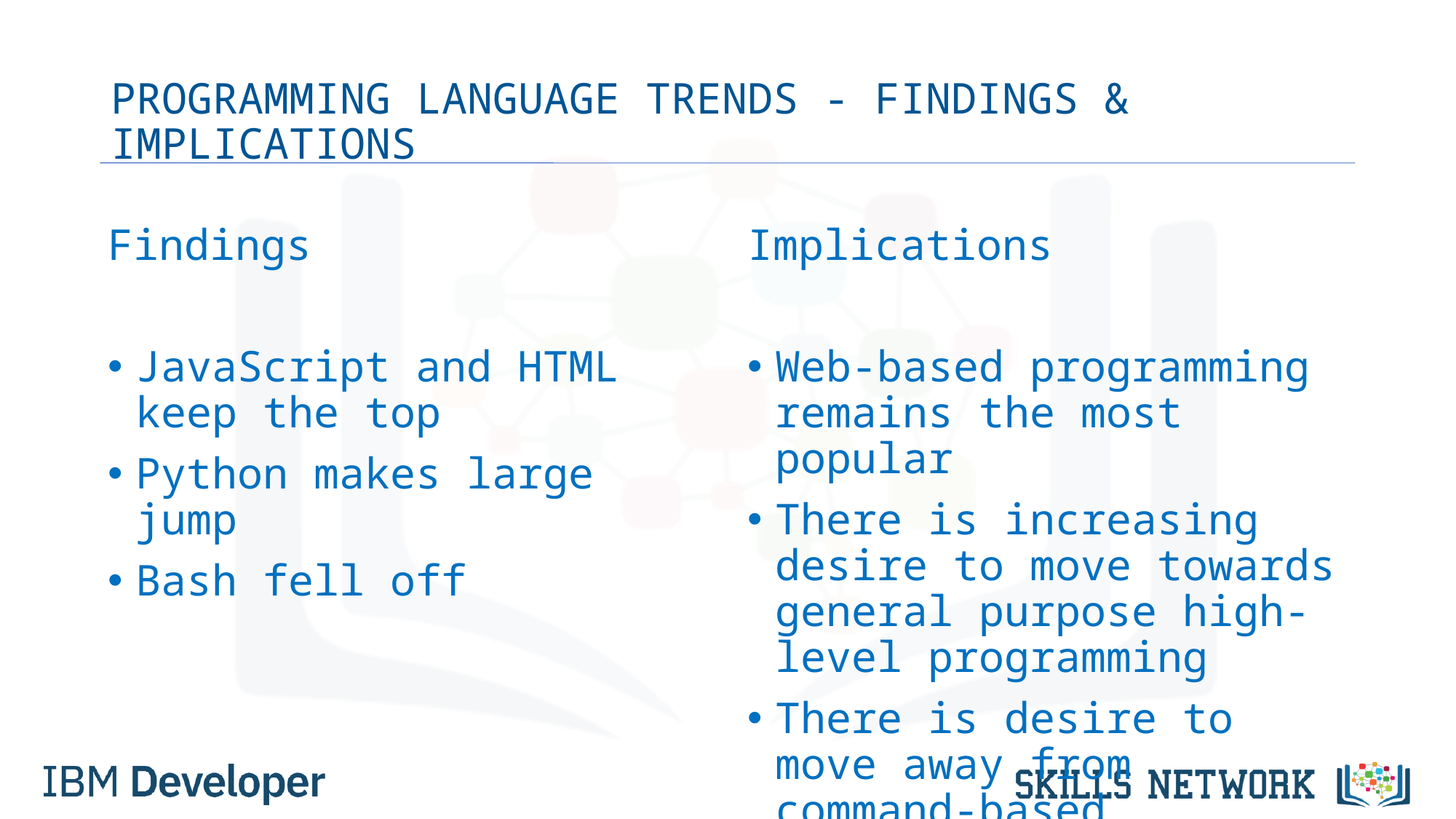

# PROGRAMMING LANGUAGE TRENDS - FINDINGS & IMPLICATIONS
Findings

JavaScript and HTML keep the top
Python makes large jump
Bash fell off
Implications

Web-based programming remains the most popular
There is increasing desire to move towards general purpose high-level programming
There is desire to move away from command-based languages